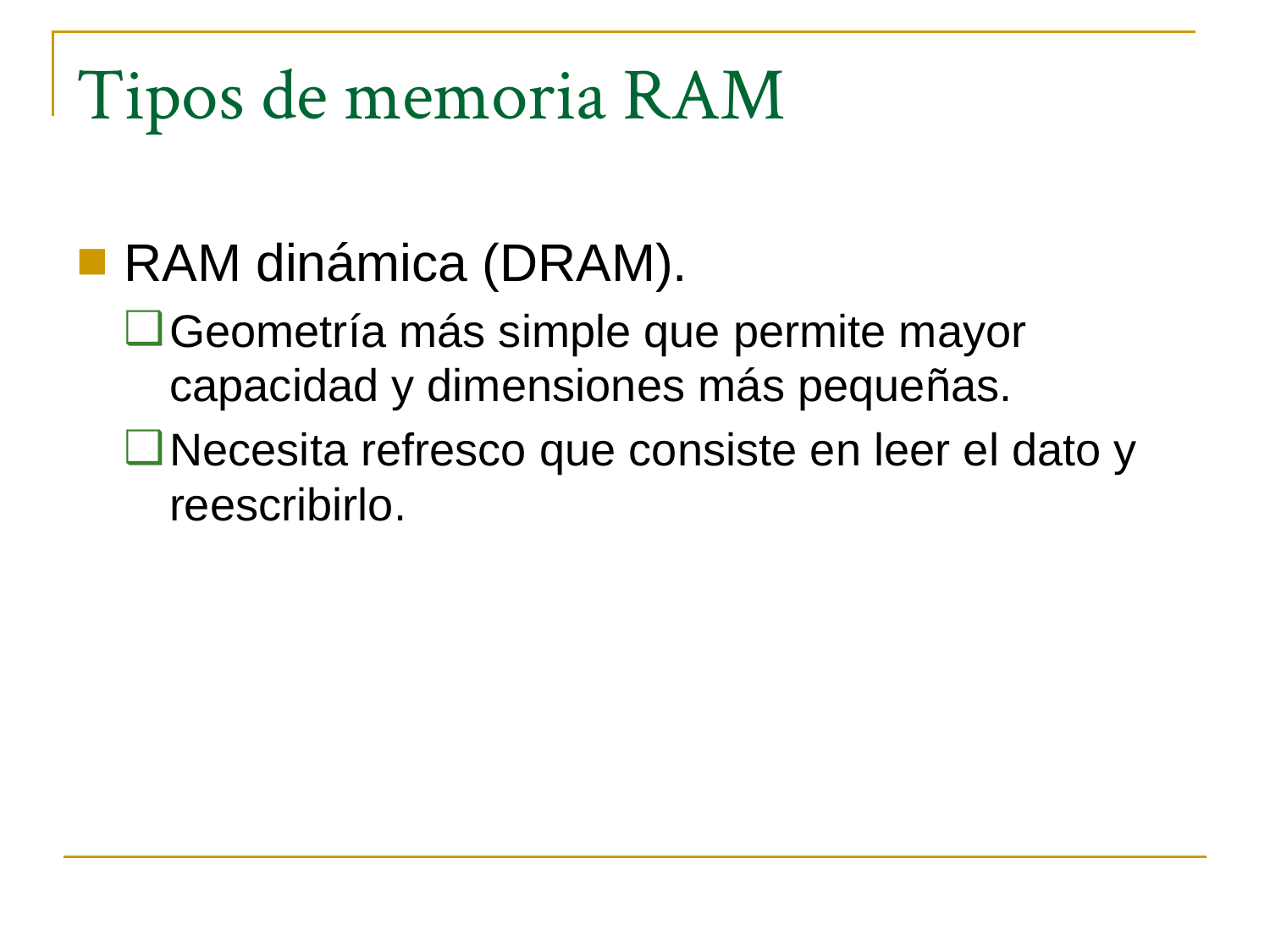

# Tipos de memoria RAM
RAM dinámica (DRAM).
Geometría más simple que permite mayor capacidad y dimensiones más pequeñas.
Necesita refresco que consiste en leer el dato y reescribirlo.